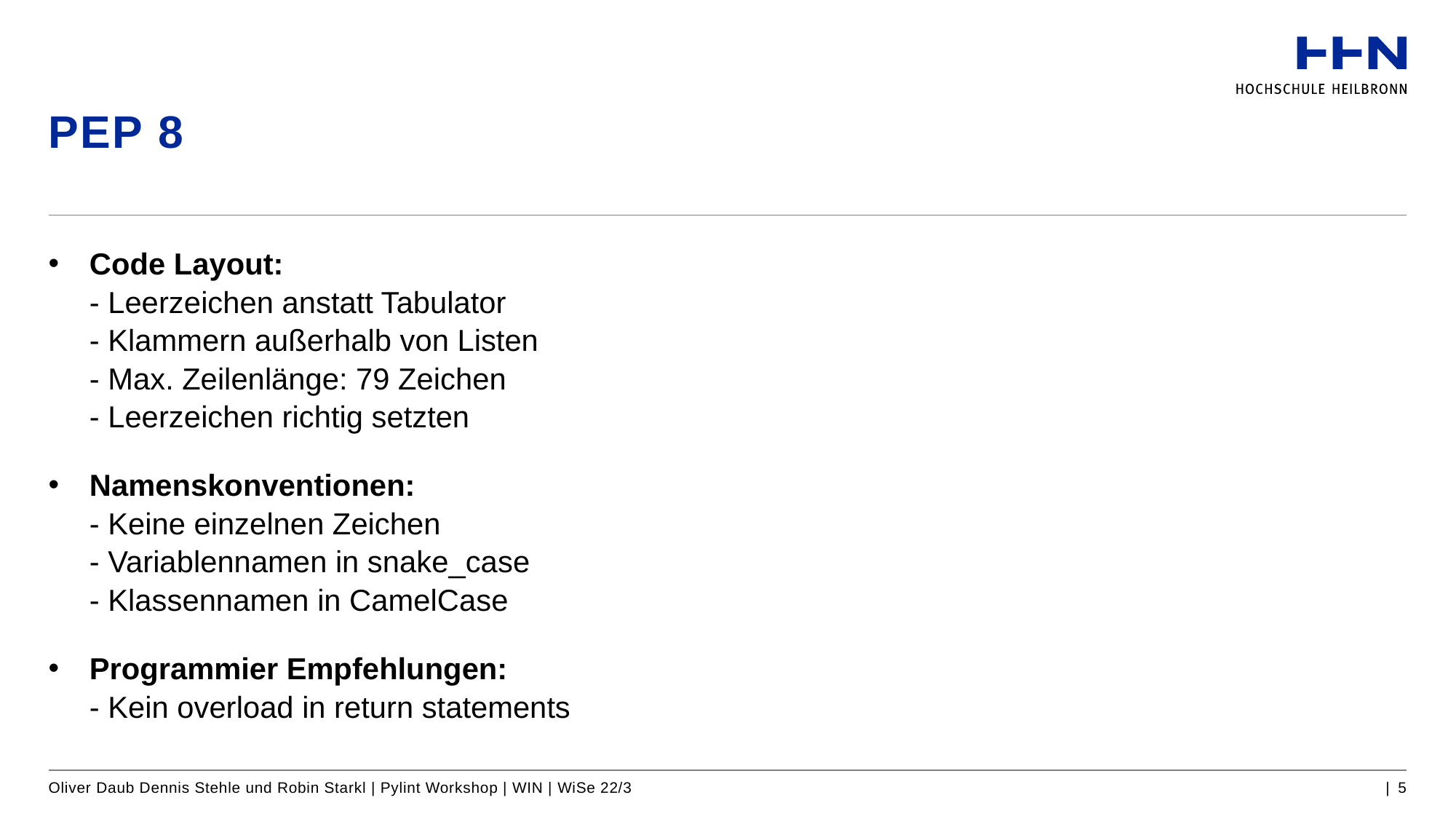

# PEP 8
Code Layout:
- Leerzeichen anstatt Tabulator
- Klammern außerhalb von Listen
- Max. Zeilenlänge: 79 Zeichen
- Leerzeichen richtig setzten
Namenskonventionen:
- Keine einzelnen Zeichen
- Variablennamen in snake_case
- Klassennamen in CamelCase
Programmier Empfehlungen:
- Kein overload in return statements

Oliver Daub Dennis Stehle und Robin Starkl | Pylint Workshop | WIN | WiSe 22/3
|  5